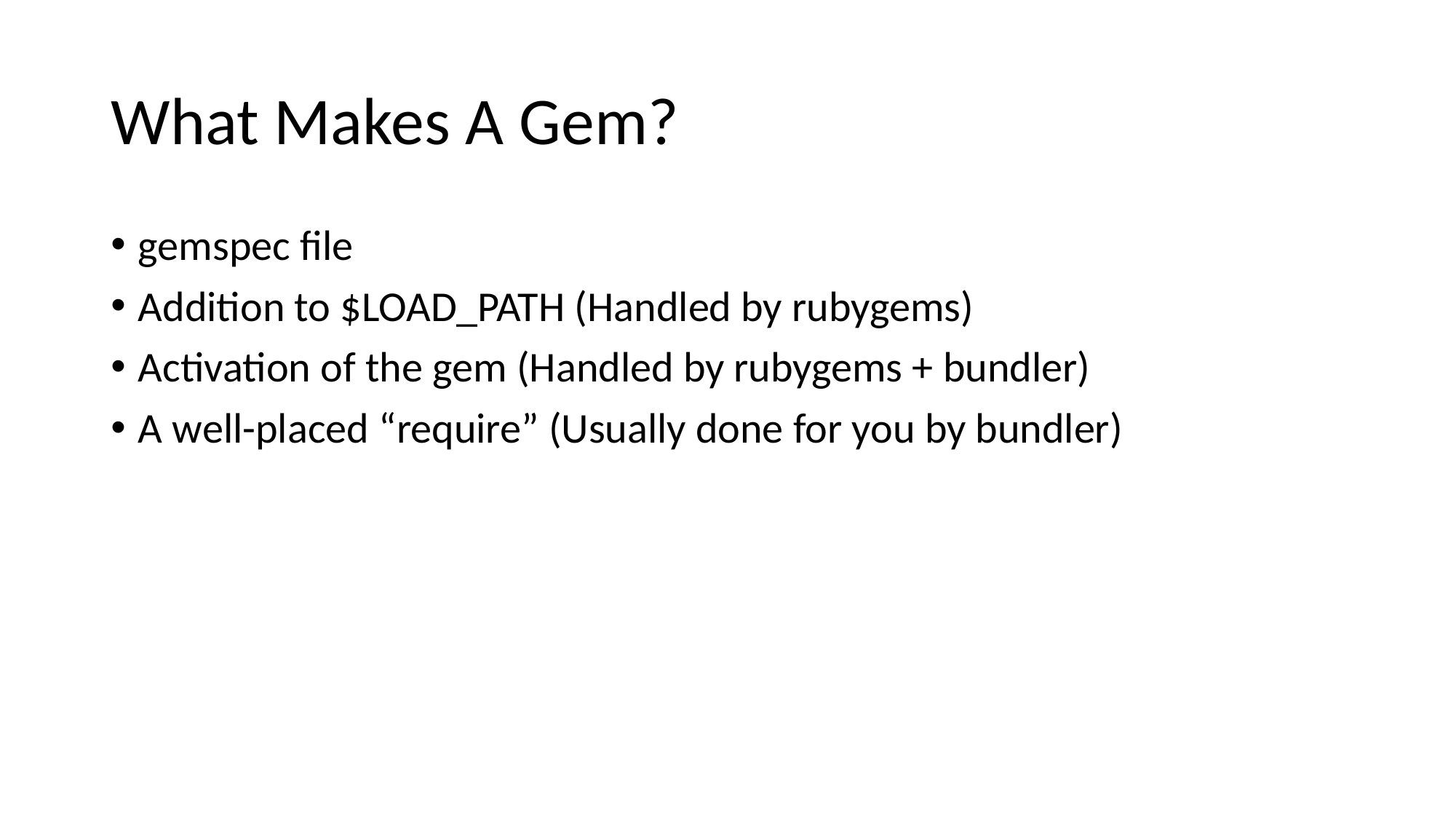

# What Makes A Gem?
gemspec file
Addition to $LOAD_PATH (Handled by rubygems)
Activation of the gem (Handled by rubygems + bundler)
A well-placed “require” (Usually done for you by bundler)